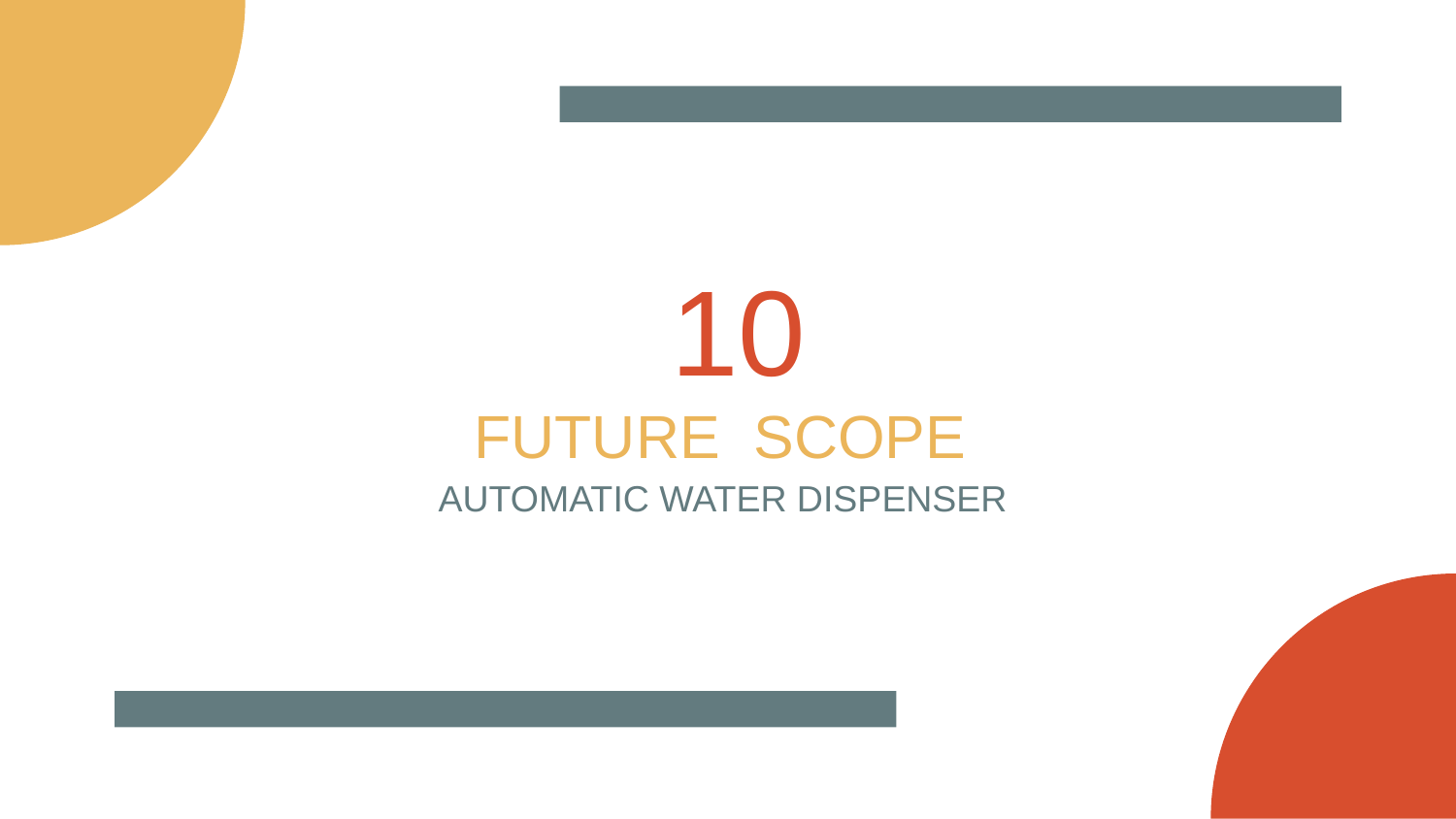

# 10
FUTURE  SCOPE
AUTOMATIC WATER DISPENSER